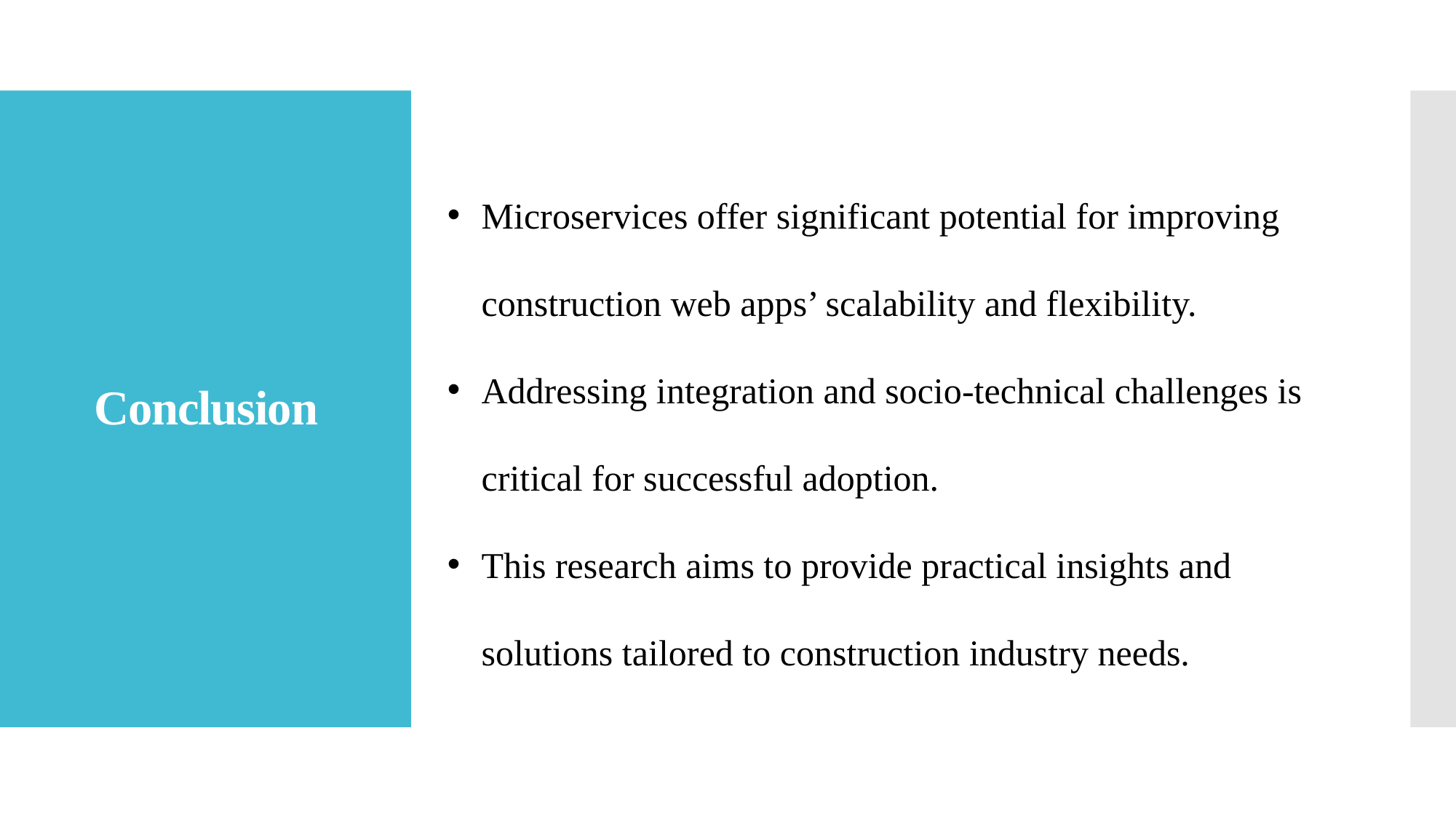

# Conclusion
Microservices offer significant potential for improving construction web apps’ scalability and flexibility.
Addressing integration and socio-technical challenges is critical for successful adoption.
This research aims to provide practical insights and solutions tailored to construction industry needs.